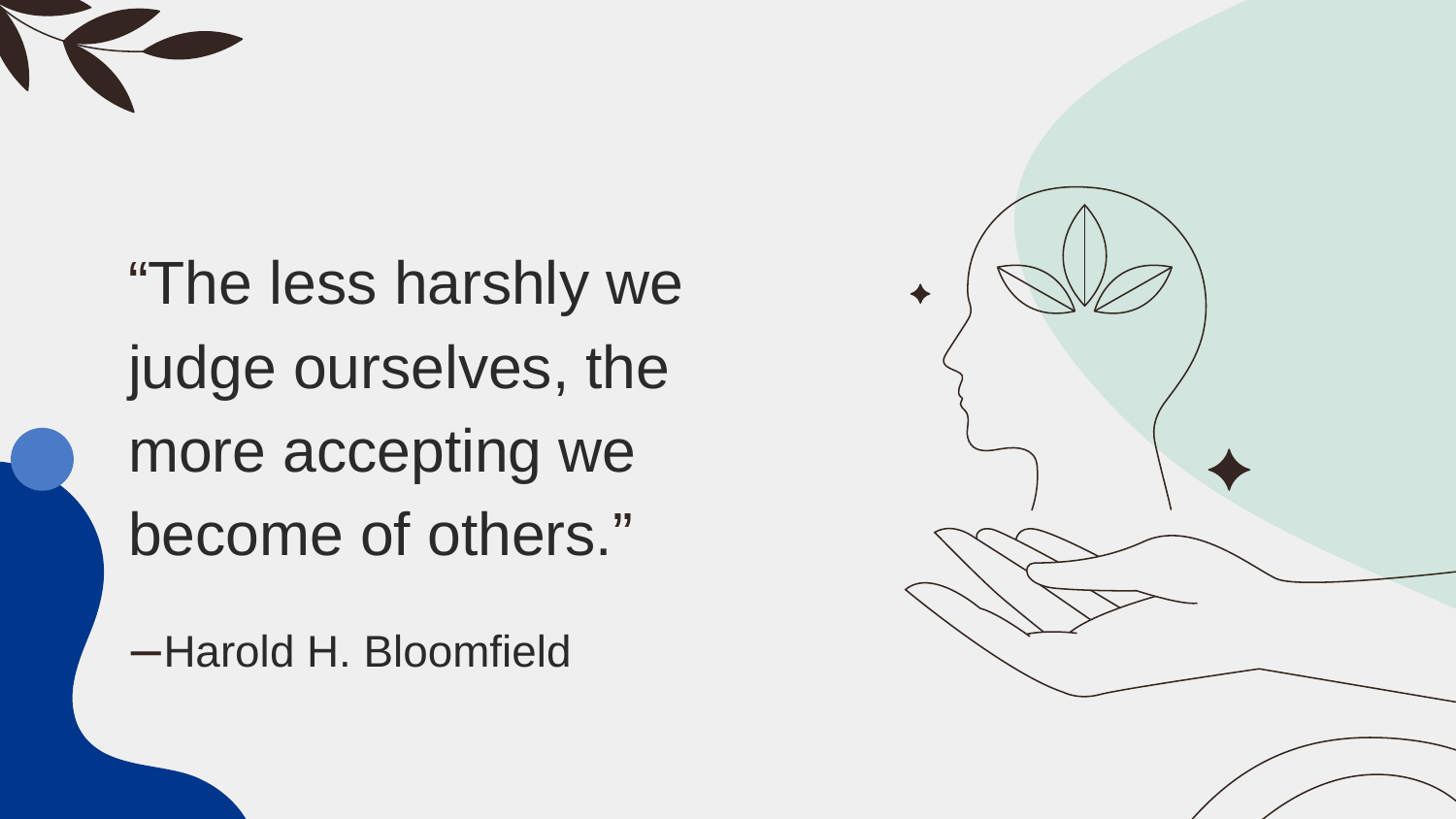

“The less harshly we judge ourselves, the more accepting we become of others.”
# —Harold H. Bloomfield